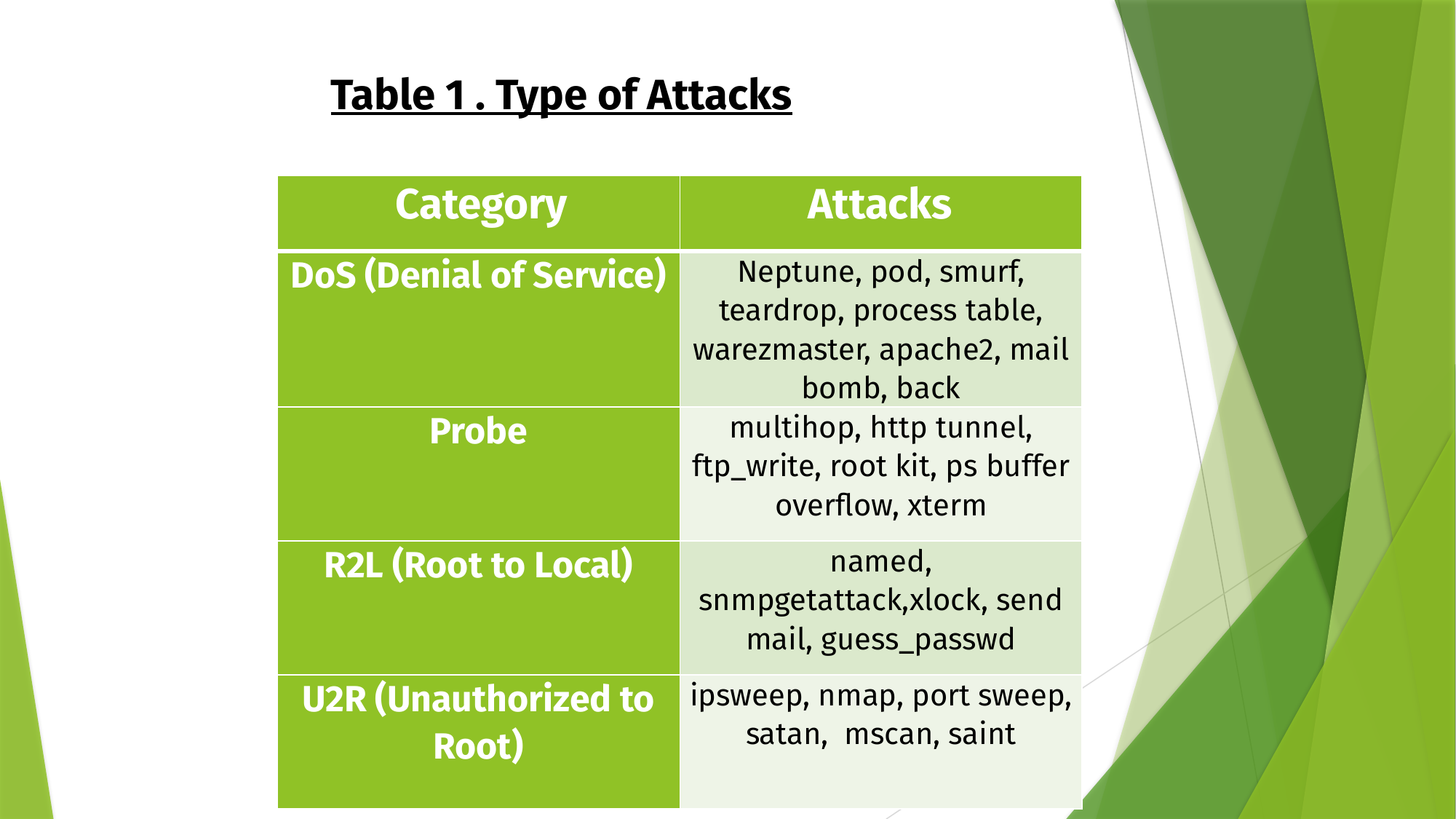

Table 1 . Type of Attacks

| Category | Attacks |
| --- | --- |
| DoS (Denial of Service) | Neptune, pod, smurf, teardrop, process table, warezmaster, apache2, mail bomb, back |
| Probe | multihop, http tunnel, ftp\_write, root kit, ps buffer overflow, xterm |
| R2L (Root to Local) | named, snmpgetattack,xlock, send mail, guess\_passwd |
| U2R (Unauthorized to Root) | ipsweep, nmap, port sweep, satan, mscan, saint |